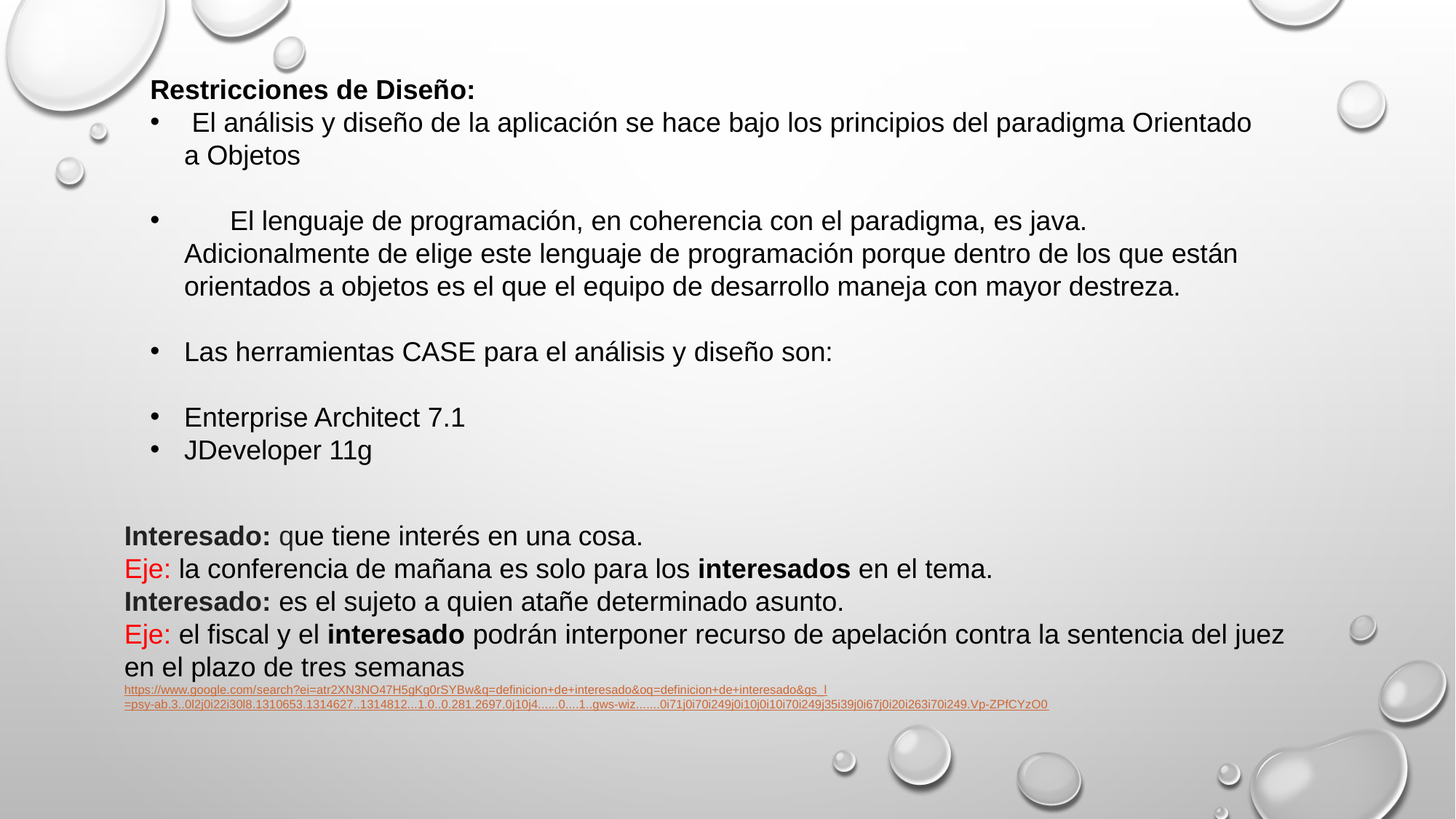

Restricciones de Diseño:
 El análisis y diseño de la aplicación se hace bajo los principios del paradigma Orientado a Objetos

      El lenguaje de programación, en coherencia con el paradigma, es java. Adicionalmente de elige este lenguaje de programación porque dentro de los que están orientados a objetos es el que el equipo de desarrollo maneja con mayor destreza.

Las herramientas CASE para el análisis y diseño son:

Enterprise Architect 7.1
JDeveloper 11g
Interesado: que tiene interés en una cosa.
Eje: la conferencia de mañana es solo para los interesados en el tema.
Interesado: es el sujeto a quien atañe determinado asunto.
Eje: el fiscal y el interesado podrán interponer recurso de apelación contra la sentencia del juez en el plazo de tres semanas
https://www.google.com/search?ei=atr2XN3NO47H5gKg0rSYBw&q=definicion+de+interesado&oq=definicion+de+interesado&gs_l=psy-ab.3..0l2j0i22i30l8.1310653.1314627..1314812...1.0..0.281.2697.0j10j4......0....1..gws-wiz.......0i71j0i70i249j0i10j0i10i70i249j35i39j0i67j0i20i263i70i249.Vp-ZPfCYzO0